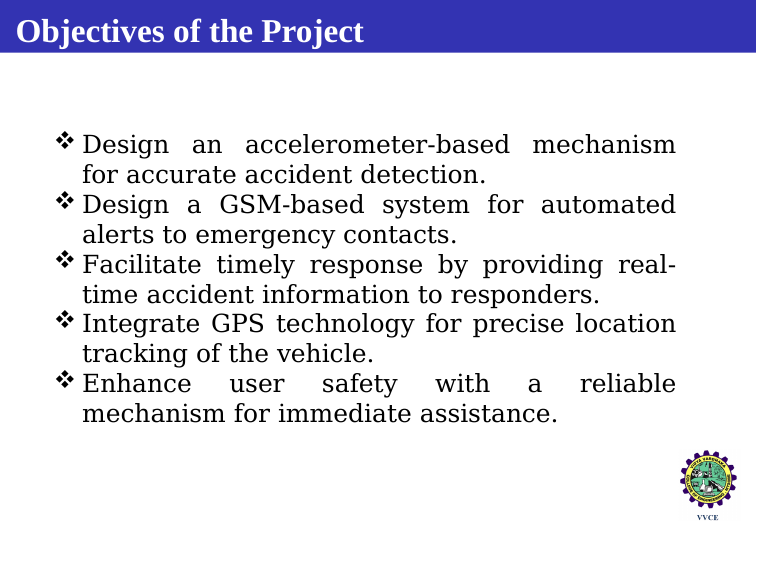

# Objectives of the Project

Design an accelerometer-based mechanism for accurate accident detection.
Design a GSM-based system for automated alerts to emergency contacts.
Facilitate timely response by providing real-time accident information to responders.
Integrate GPS technology for precise location tracking of the vehicle.
Enhance user safety with a reliable mechanism for immediate assistance.
(Dept. of ECE, VVCE, Mysuru)
6 / 14
Oct 13, 2022